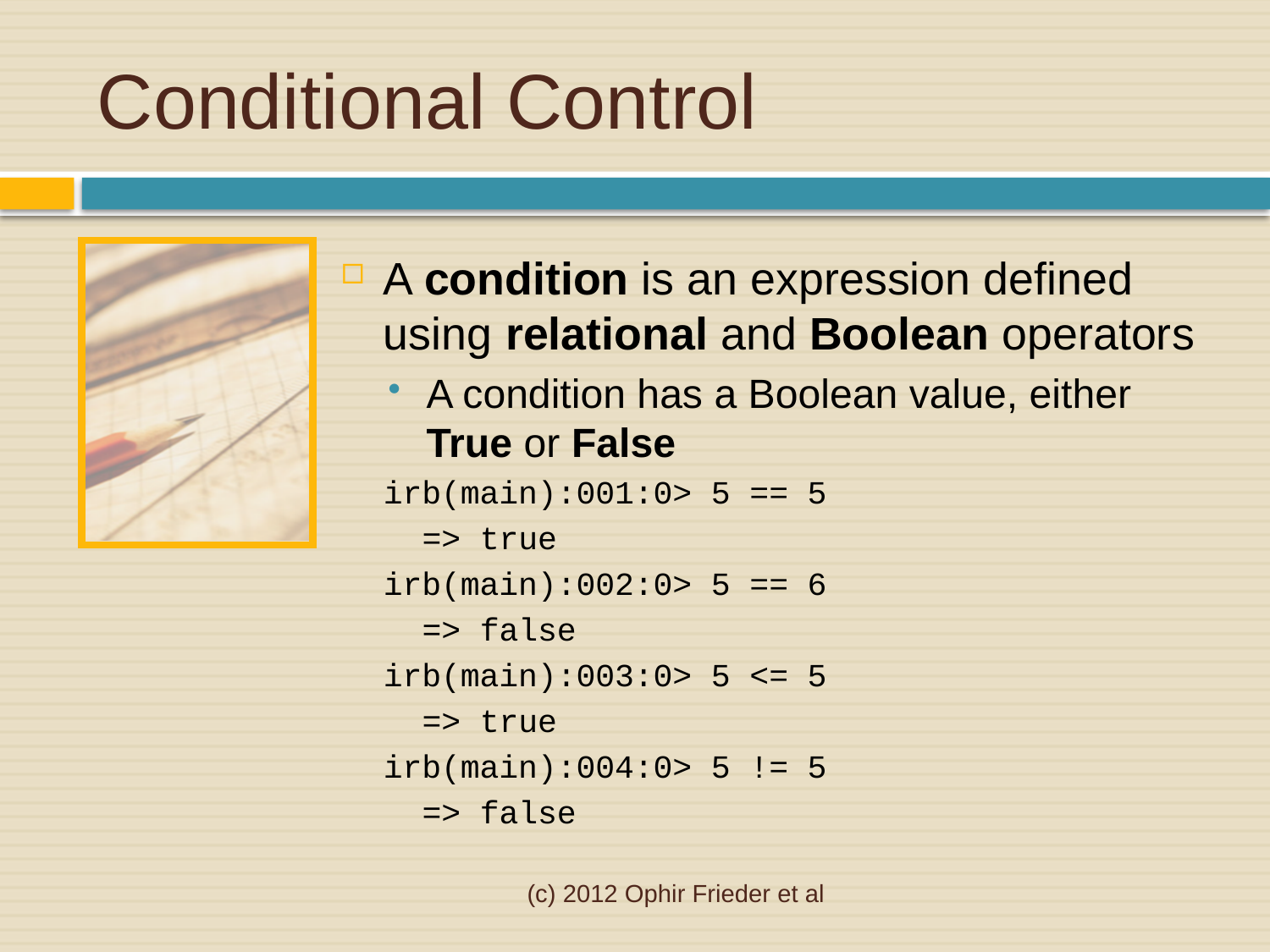

# Conditional Control
A condition is an expression defined using relational and Boolean operators
A condition has a Boolean value, either True or False
		irb(main):001:0> 5 == 5
		  => true
		irb(main):002:0> 5 == 6
		  => false
		irb(main):003:0> 5 <= 5
		  => true
		irb(main):004:0> 5 != 5
		  => false

(c) 2012 Ophir Frieder et al